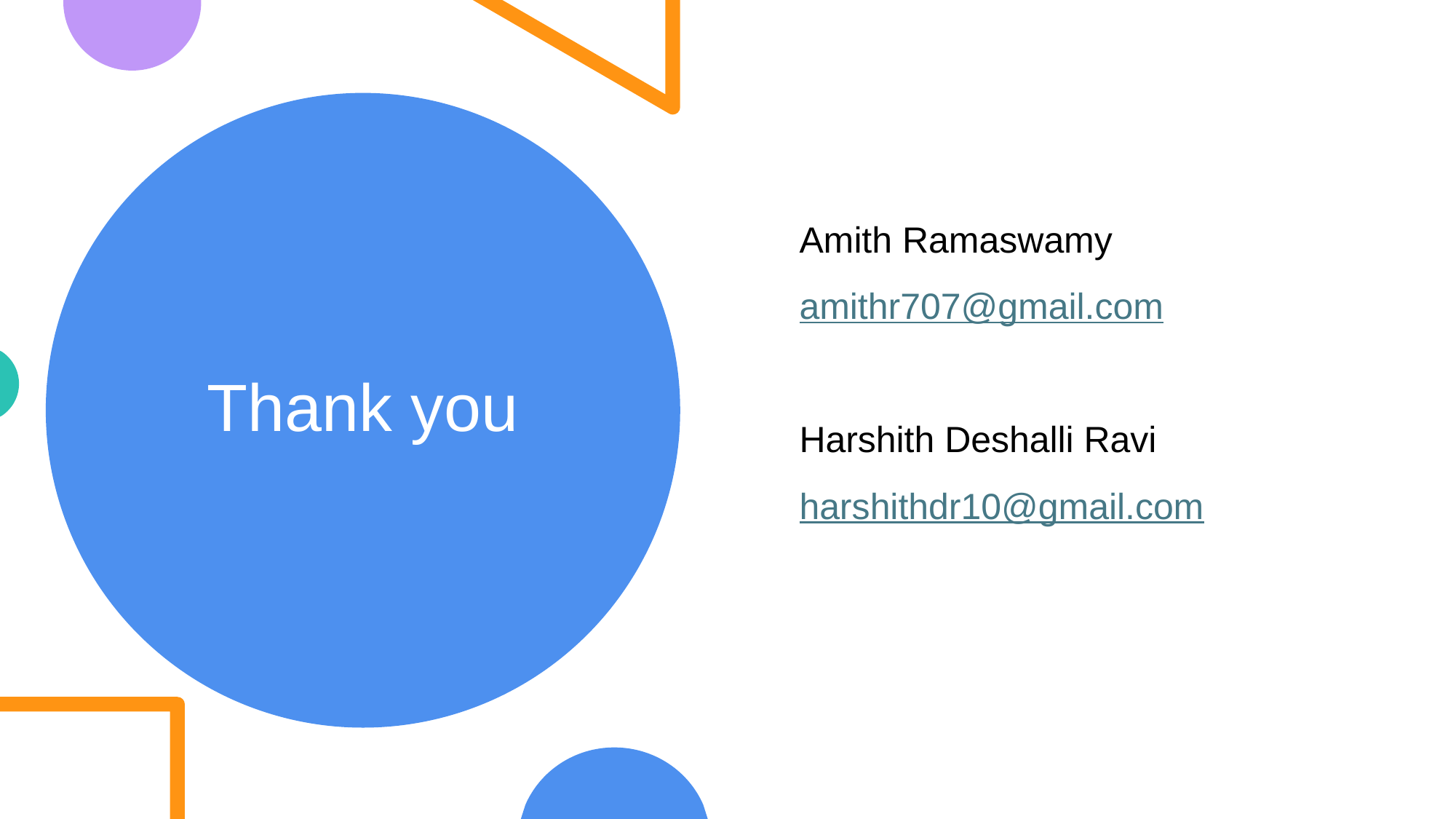

Amith Ramaswamy
amithr707@gmail.com

Harshith Deshalli Ravi
harshithdr10@gmail.com

# Thank you